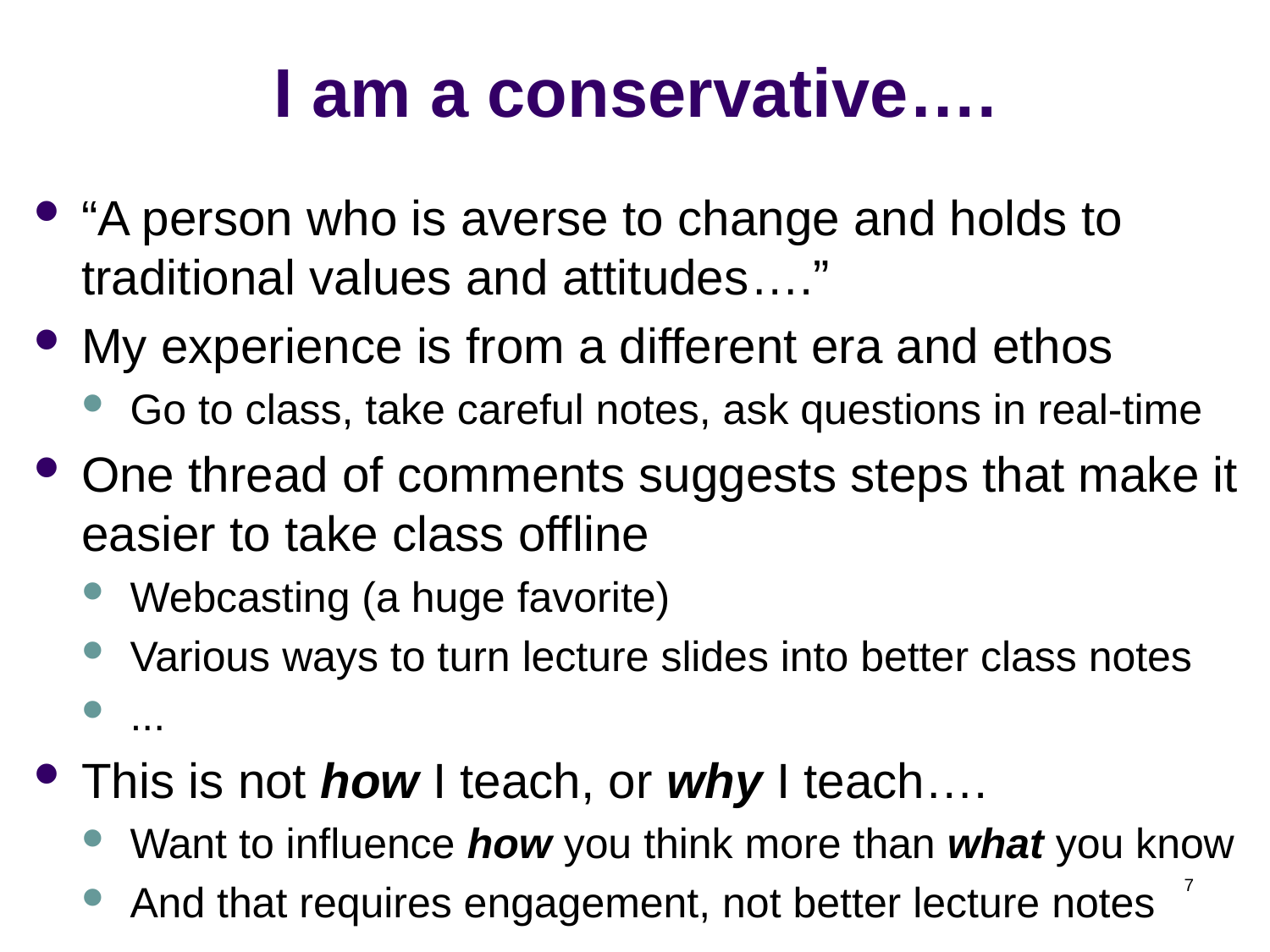

# I am a conservative….
“A person who is averse to change and holds to traditional values and attitudes….”
My experience is from a different era and ethos
Go to class, take careful notes, ask questions in real-time
One thread of comments suggests steps that make it easier to take class offline
Webcasting (a huge favorite)
Various ways to turn lecture slides into better class notes
...
This is not how I teach, or why I teach….
Want to influence how you think more than what you know
And that requires engagement, not better lecture notes

7